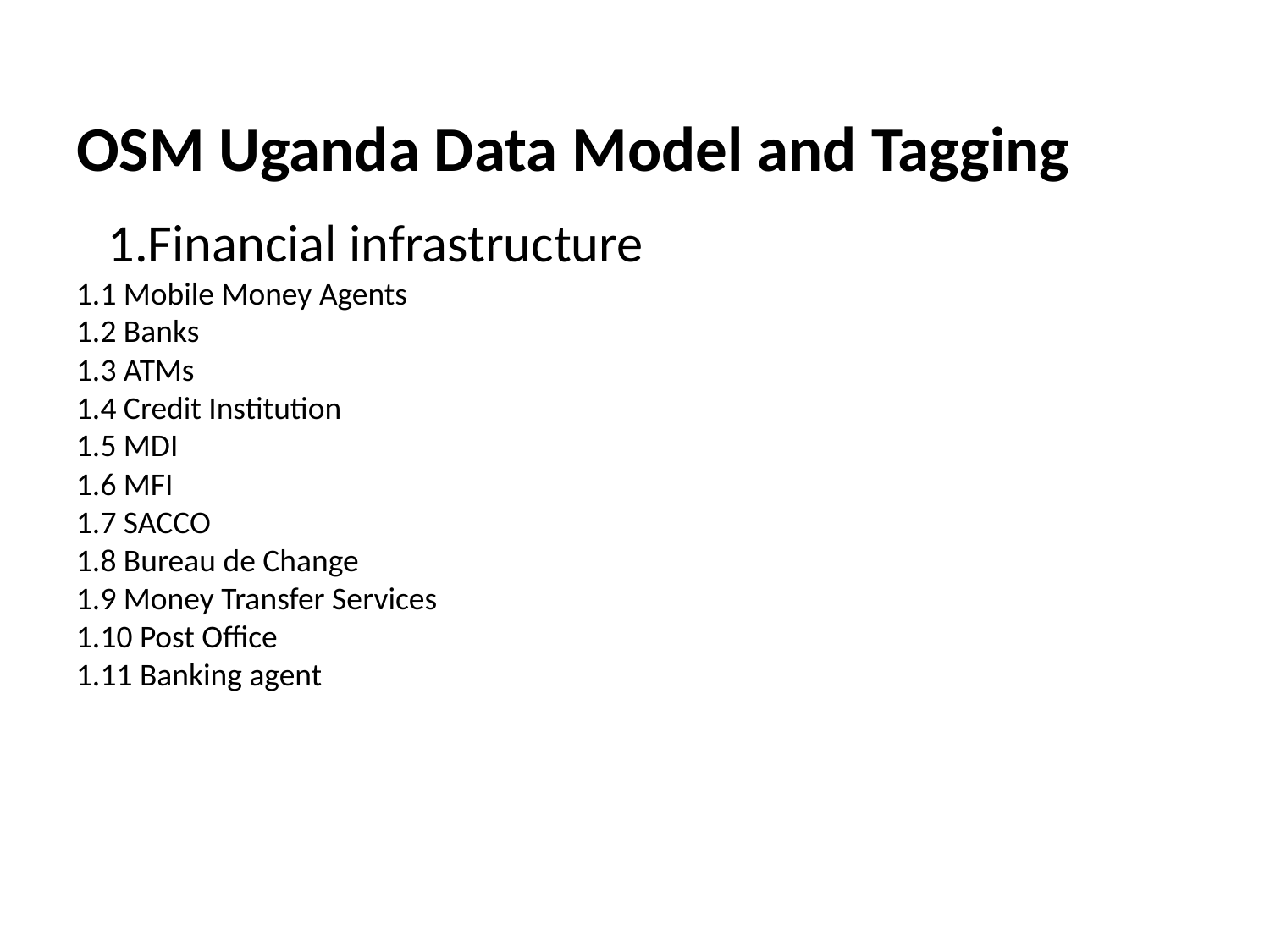

# OSM Uganda Data Model and Tagging
Financial infrastructure
1.1 Mobile Money Agents
1.2 Banks
1.3 ATMs
1.4 Credit Institution
1.5 MDI
1.6 MFI
1.7 SACCO
1.8 Bureau de Change
1.9 Money Transfer Services
1.10 Post Office
1.11 Banking agent